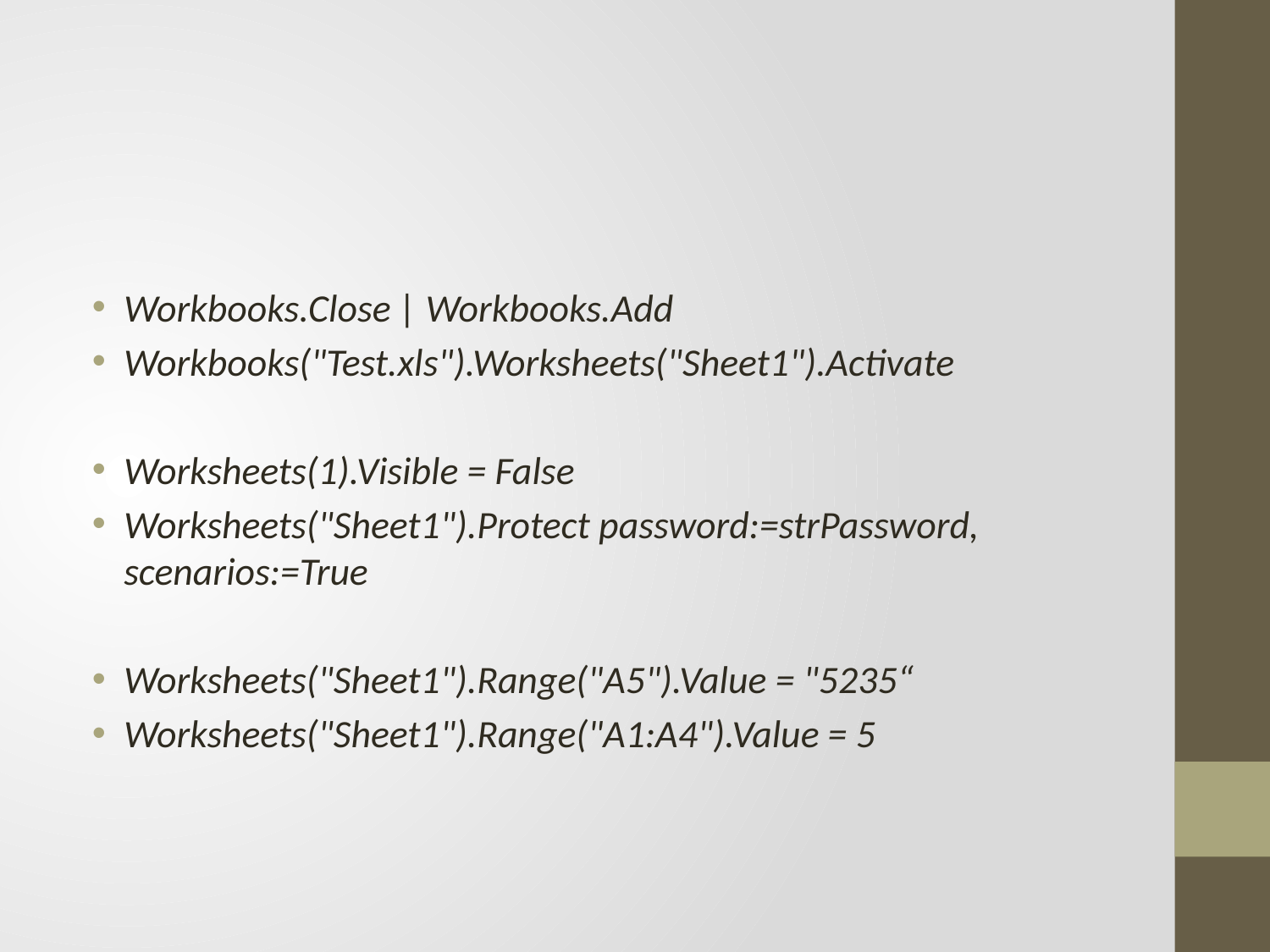

#

Workbooks.Close | Workbooks.Add
Workbooks("Test.xls").Worksheets("Sheet1").Activate

Worksheets(1).Visible = False
Worksheets("Sheet1").Protect password:=strPassword, scenarios:=True

Worksheets("Sheet1").Range("A5").Value = "5235“
Worksheets("Sheet1").Range("A1:A4").Value = 5